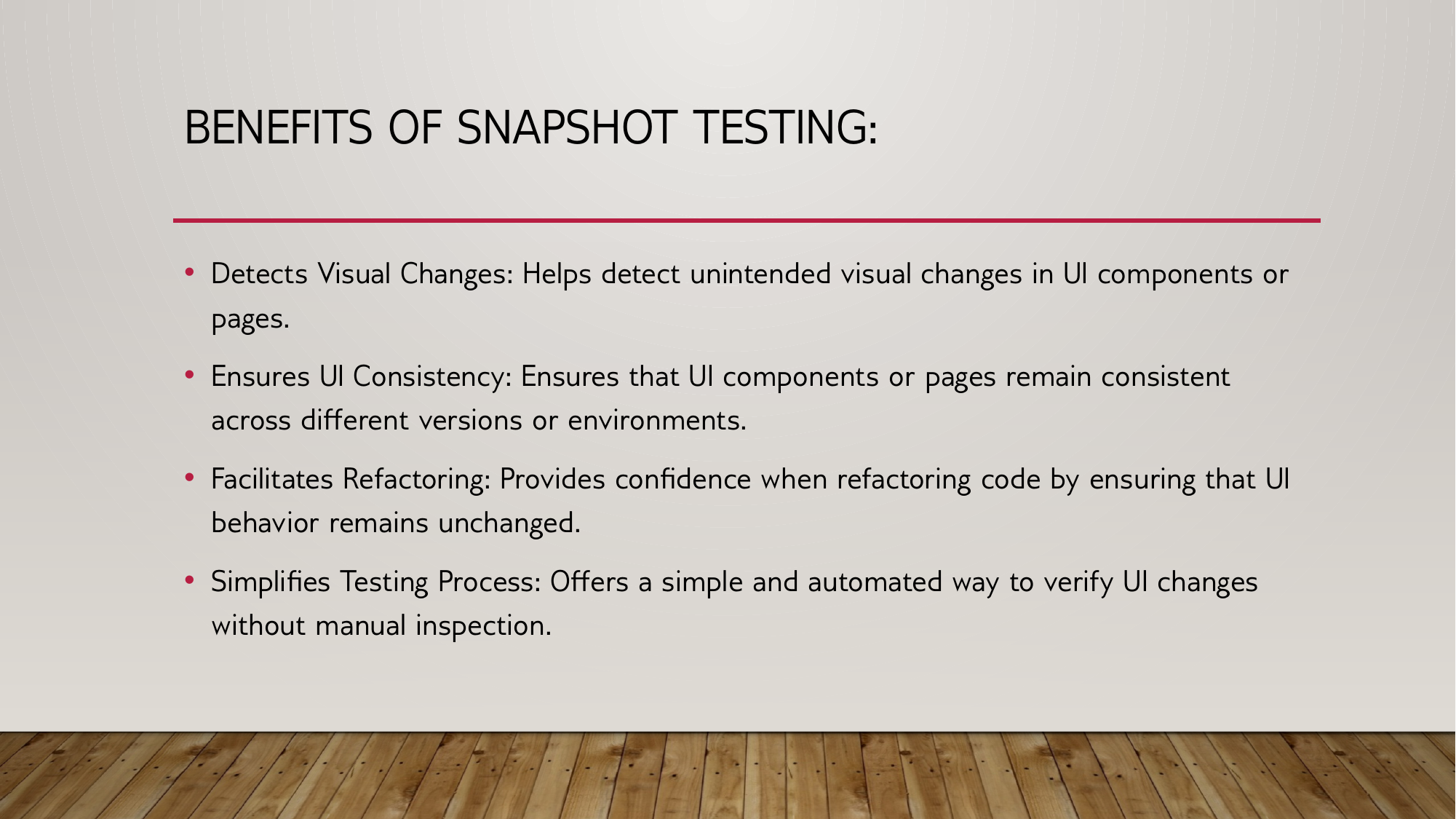

# Benefits of Snapshot Testing:
Detects Visual Changes: Helps detect unintended visual changes in UI components or pages.
Ensures UI Consistency: Ensures that UI components or pages remain consistent across different versions or environments.
Facilitates Refactoring: Provides confidence when refactoring code by ensuring that UI behavior remains unchanged.
Simplifies Testing Process: Offers a simple and automated way to verify UI changes without manual inspection.